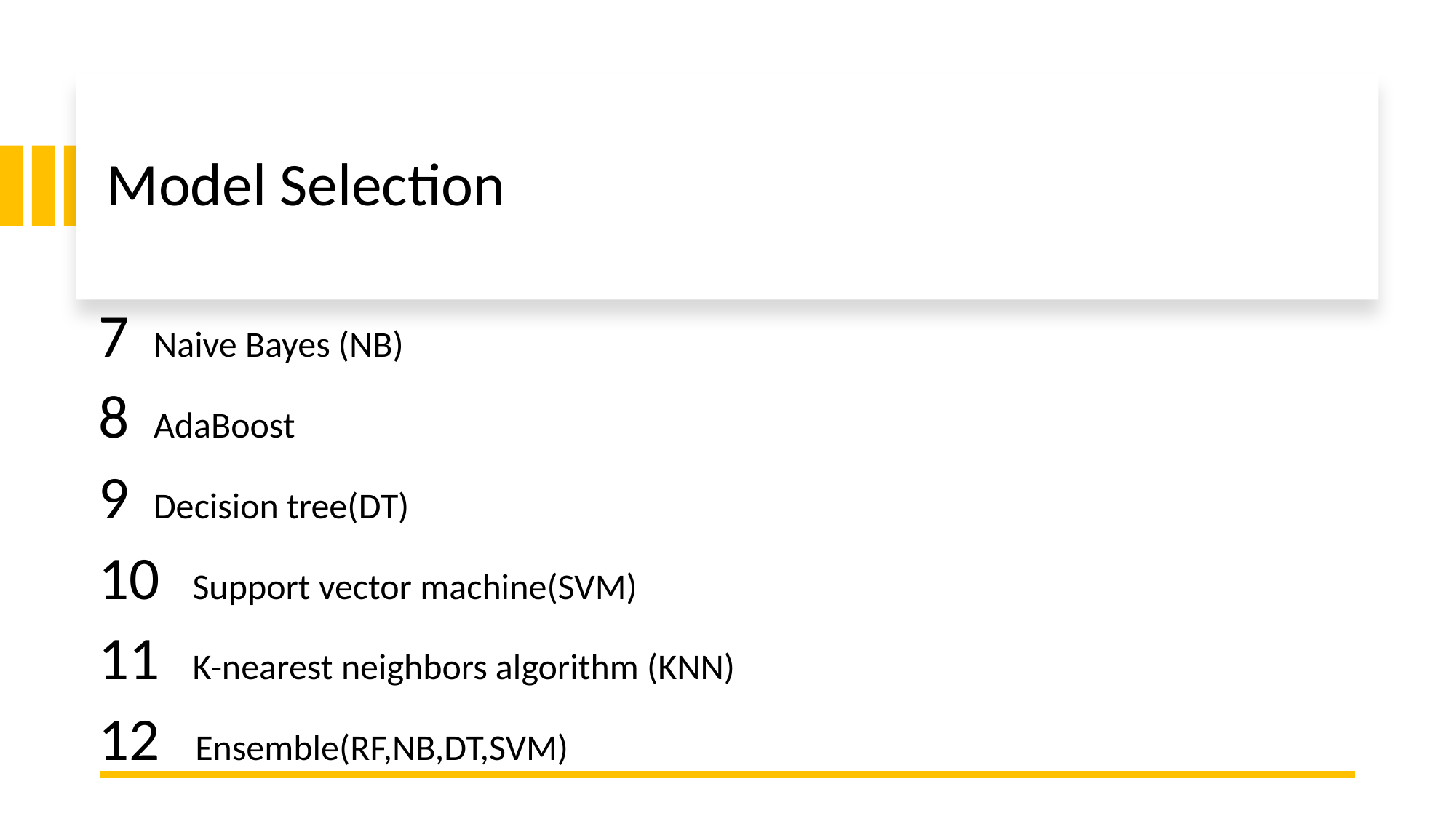

# Model Selection

7   Naive Bayes (NB)
8   AdaBoost
9   Decision tree(DT)
10    Support vector machine(SVM)
11    K-nearest neighbors algorithm (KNN)
12   Ensemble(RF,NB,DT,SVM)